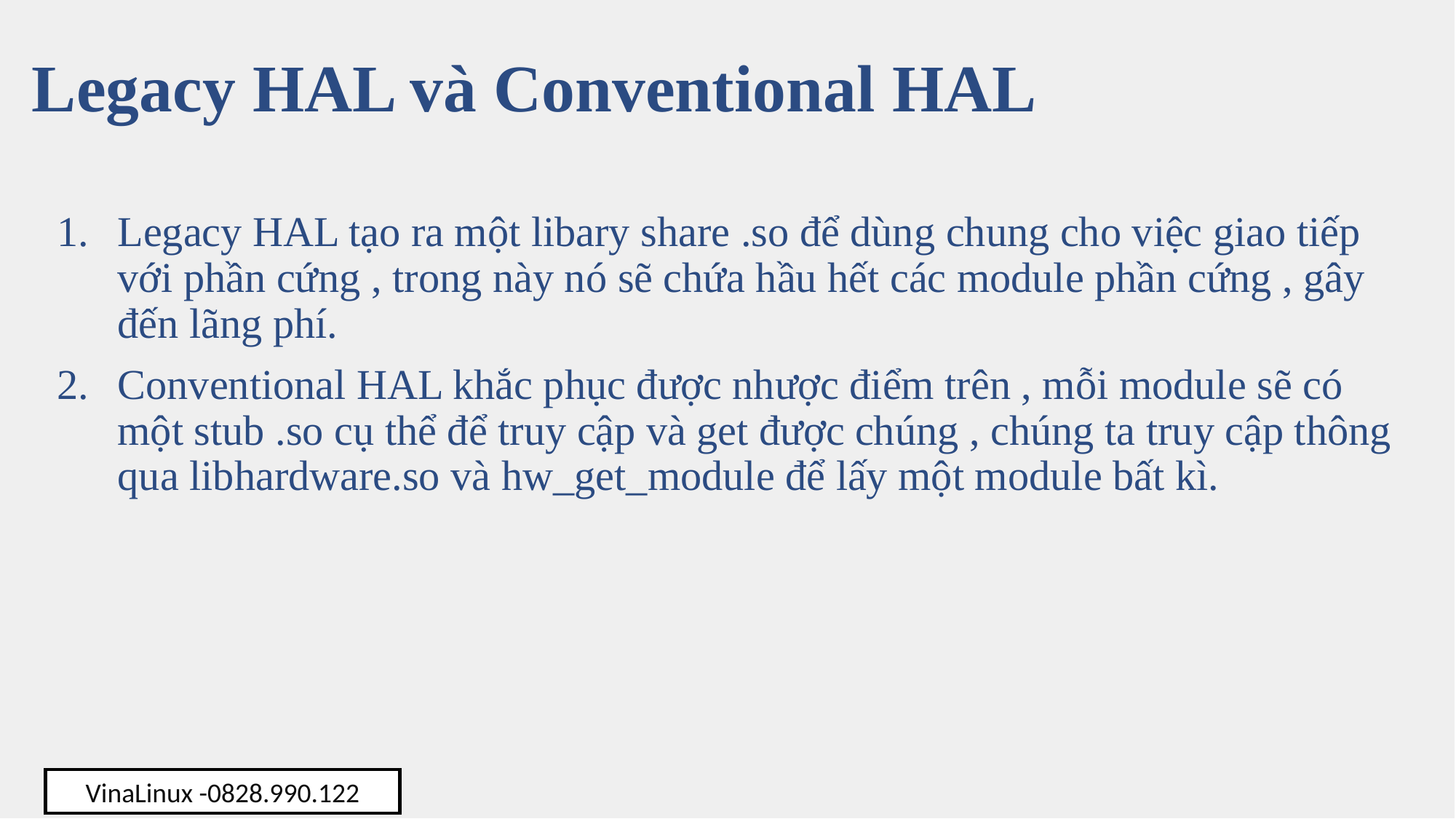

Legacy HAL và Conventional HAL

Legacy HAL tạo ra một libary share .so để dùng chung cho việc giao tiếp với phần cứng , trong này nó sẽ chứa hầu hết các module phần cứng , gây đến lãng phí.
Conventional HAL khắc phục được nhược điểm trên , mỗi module sẽ có một stub .so cụ thể để truy cập và get được chúng , chúng ta truy cập thông qua libhardware.so và hw_get_module để lấy một module bất kì.